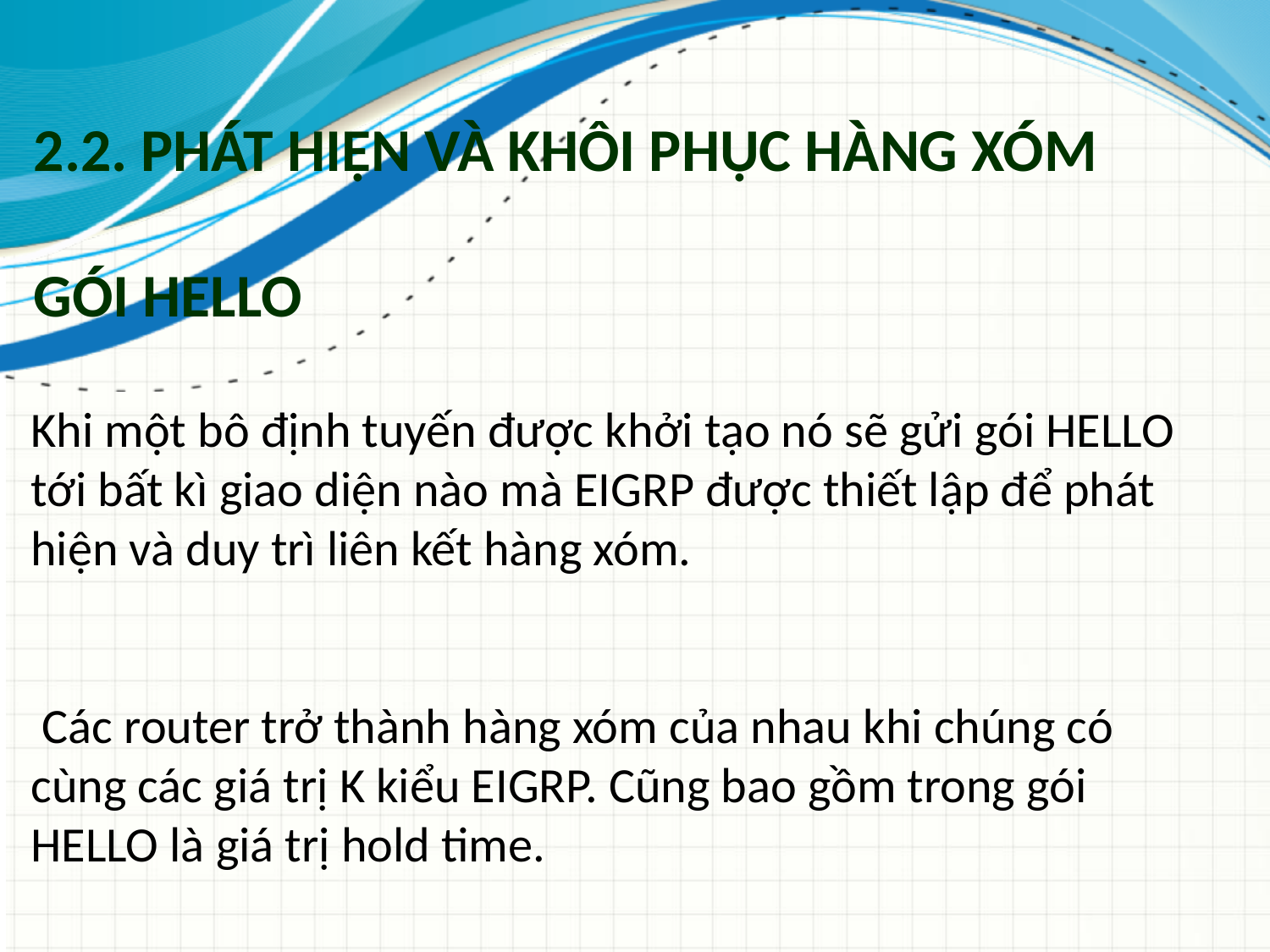

# 2.2. phát hiện và khôi phục hàng xóm Gói HELLO
Khi một bô định tuyến được khởi tạo nó sẽ gửi gói HELLO tới bất kì giao diện nào mà EIGRP được thiết lập để phát hiện và duy trì liên kết hàng xóm.

 Các router trở thành hàng xóm của nhau khi chúng có cùng các giá trị K kiểu EIGRP. Cũng bao gồm trong gói HELLO là giá trị hold time.